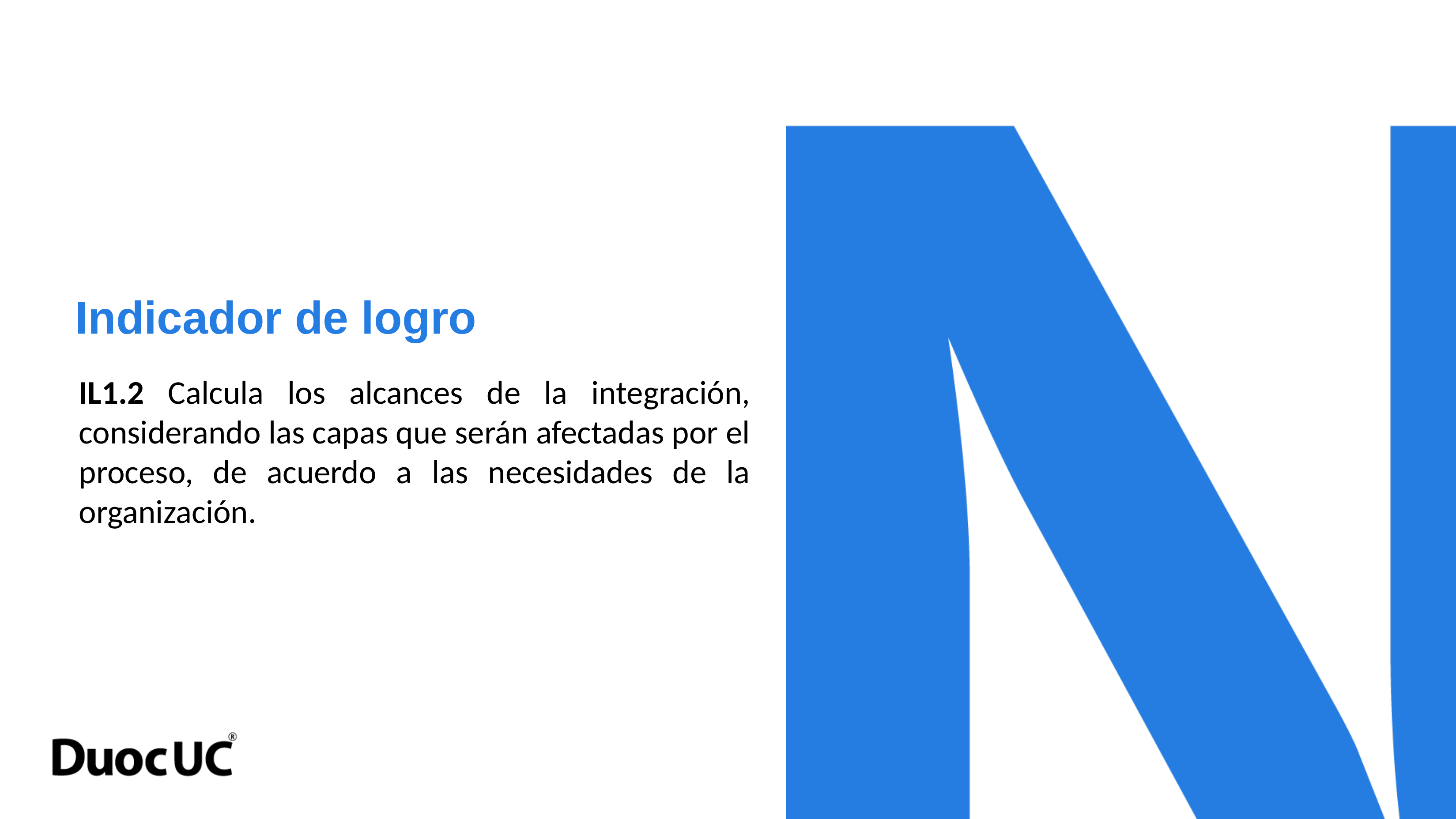

Indicador de logro
# IL1.2 Calcula los alcances de la integración, considerando las capas que serán afectadas por el proceso, de acuerdo a las necesidades de la organización.